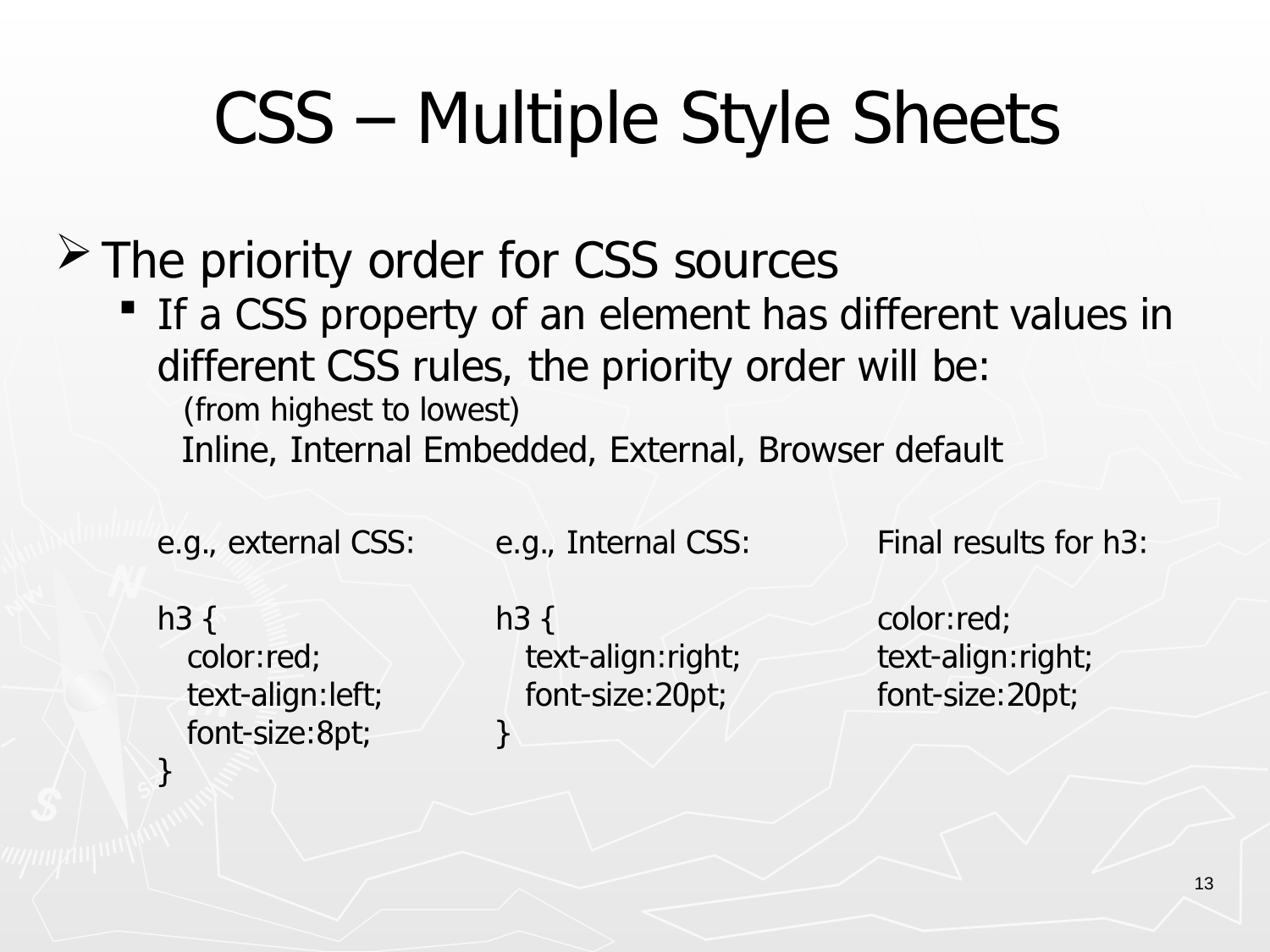

# CSS – Multiple Style Sheets
The priority order for CSS sources
If a CSS property of an element has different values in different CSS rules, the priority order will be:
 (from highest to lowest)
Inline, Internal Embedded, External, Browser default
e.g., external CSS:

h3 {
   color:red;
   text-align:left;
   font-size:8pt;
}
e.g., Internal CSS:

h3 {
   text-align:right;
   font-size:20pt;
}
Final results for h3:

color:red;
text-align:right;
font-size:20pt;
13